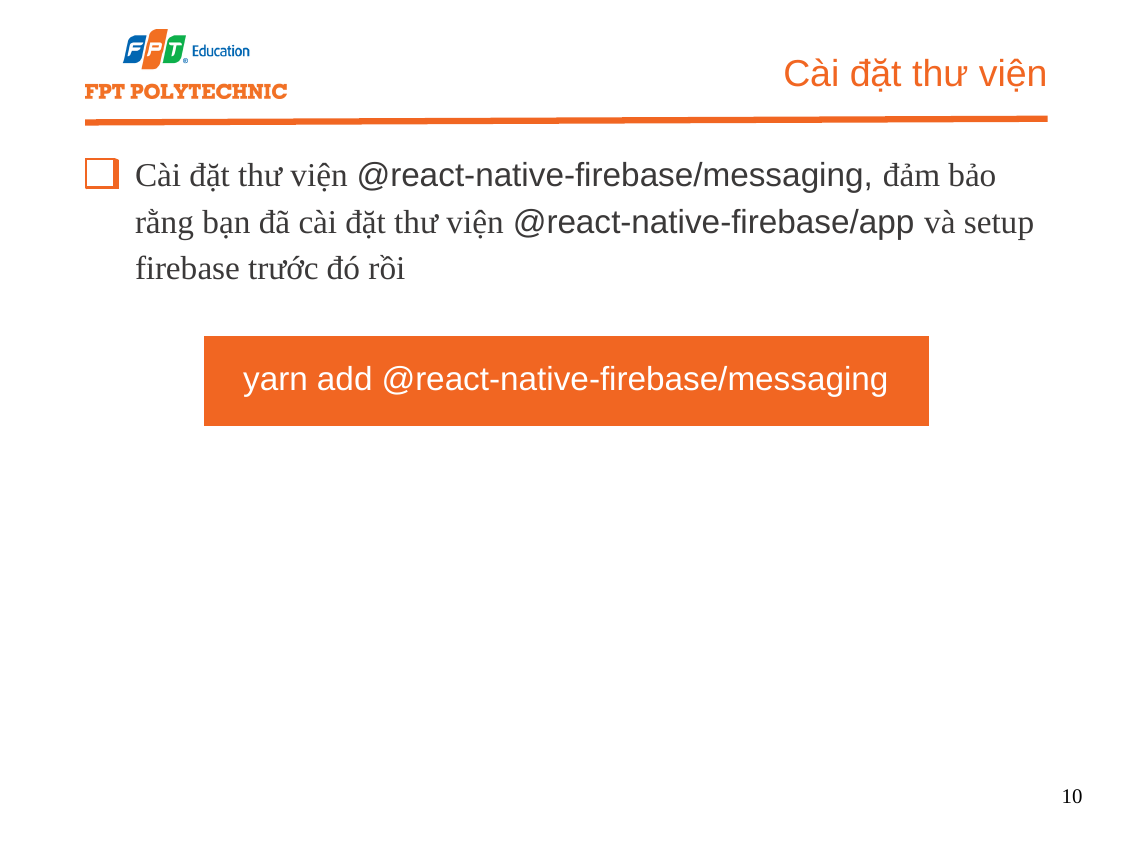

Cài đặt thư viện

Cài đặt thư viện @react-native-firebase/messaging, đảm bảo rằng bạn đã cài đặt thư viện @react-native-firebase/app và setup firebase trước đó rồi

yarn add @react-native-firebase/messaging
10